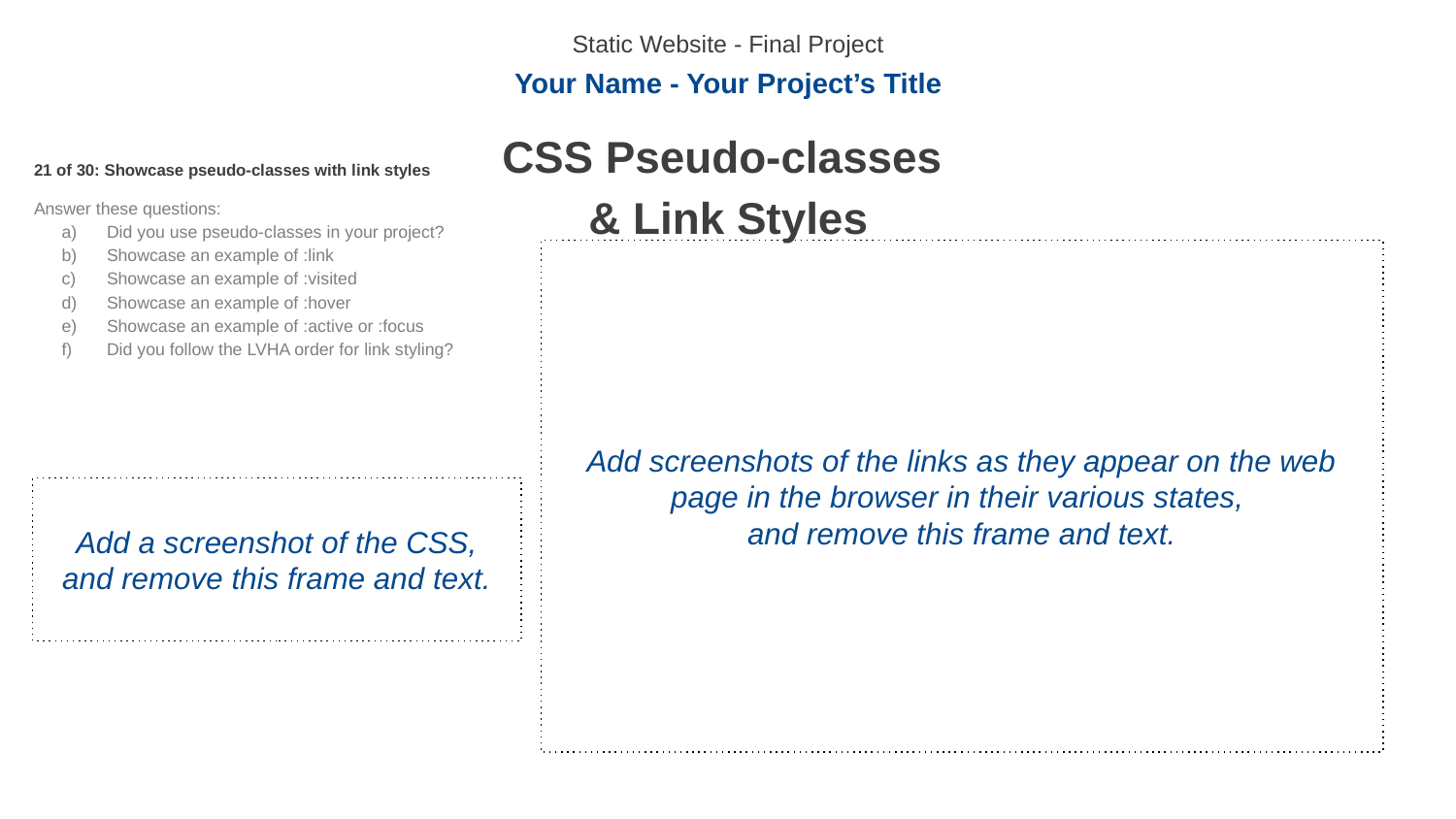

Static Website - Final Project
Your Name - Your Project’s Title
CSS Pseudo-classes
& Link Styles
21 of 30: Showcase pseudo-classes with link styles
Answer these questions:
Did you use pseudo-classes in your project?
Showcase an example of :link
Showcase an example of :visited
Showcase an example of :hover
Showcase an example of :active or :focus
Did you follow the LVHA order for link styling?
Add screenshots of the links as they appear on the web page in the browser in their various states,
and remove this frame and text.
Add a screenshot of the CSS, and remove this frame and text.